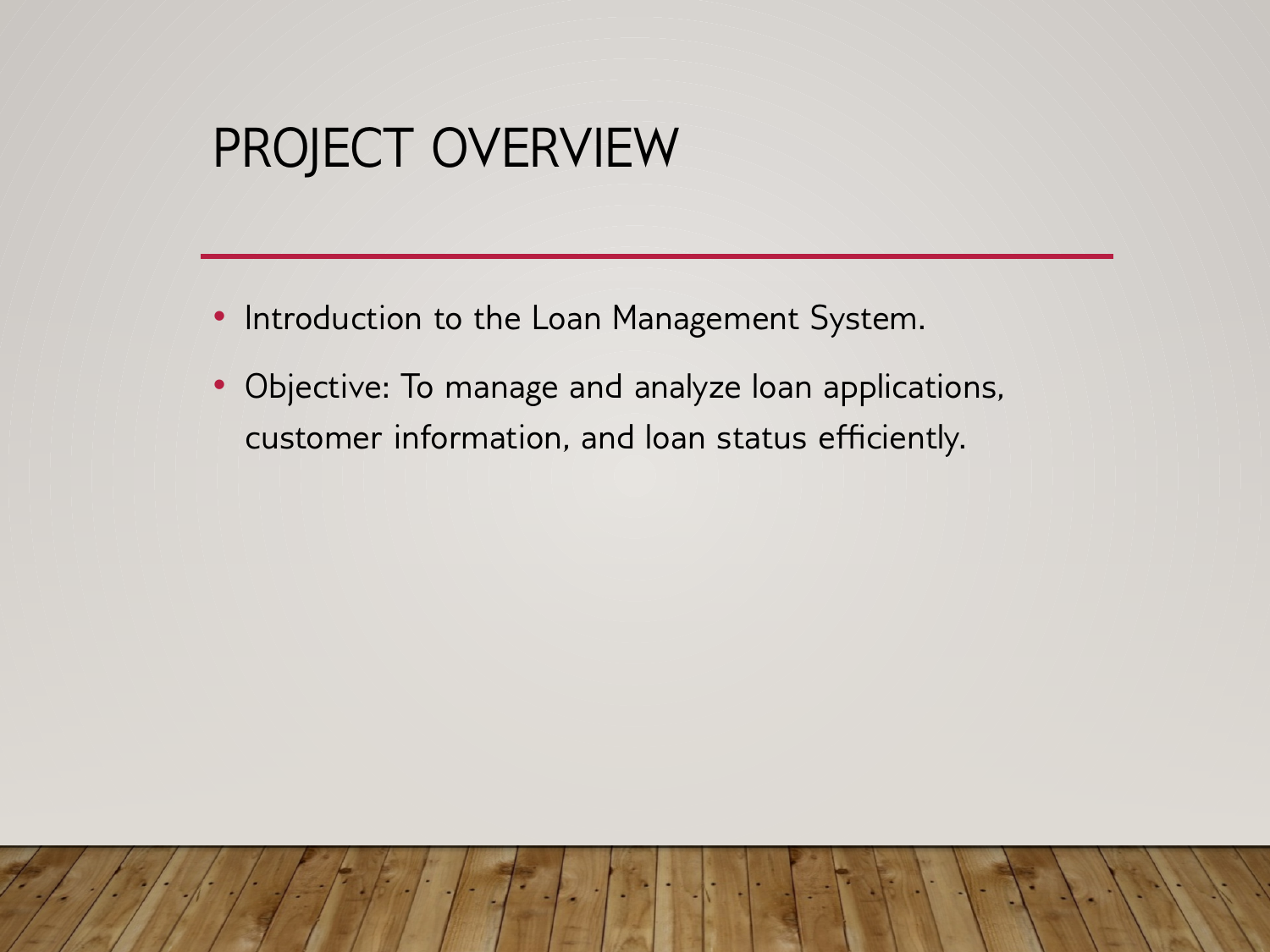

# Project Overview
Introduction to the Loan Management System.
Objective: To manage and analyze loan applications, customer information, and loan status efficiently.